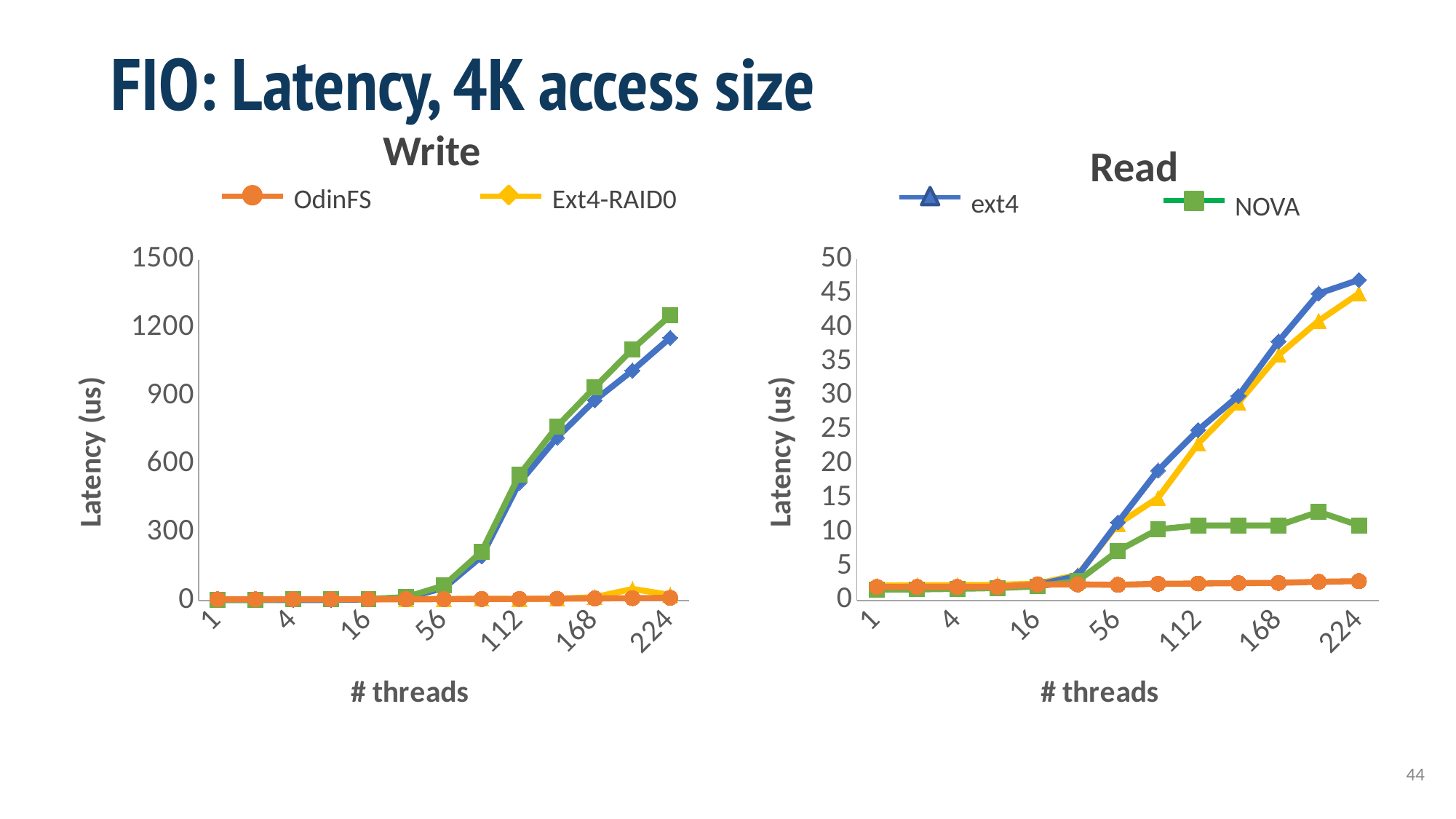

FIO: Latency, 4K access size
Write
Read
OdinFS
Ext4-RAID0
ext4
NOVA

### Chart

| Category | ext4-raid | ext4 | NOVA | Odinfs |
|---|---|---|---|---|
| 1 | 2.16 | 1.704 | 1.608 | 1.976 |
| 2 | 2.256 | 1.832 | 1.624 | 1.992 |
| 4 | 2.256 | 1.896 | 1.704 | 1.992 |
| 8 | 2.288 | 2.008 | 1.816 | 1.992 |
| 16 | 2.48 | 2.288 | 2.064 | 2.352 |
| 28 | 3.76 | 3.6 | 2.864 | 2.352 |
| 56 | 11.2 | 11.456 | 7.264 | 2.288 |
| 84 | 15.04 | 19.072 | 10.432 | 2.448 |
| 112 | 23.0 | 25.0 | 11.0 | 2.48 |
| 140 | 29.0 | 30.0 | 11.0 | 2.544 |
| 168 | 36.0 | 38.0 | 11.0 | 2.576 |
| 196 | 41.0 | 45.0 | 13.0 | 2.736 |
| 224 | 45.0 | 47.0 | 11.0 | 2.832 |

### Chart

| Category | ext4-raid | ext4 | NOVA | Odinfs |
|---|---|---|---|---|
| 1 | 4.96 | 2.416 | 3.312 | 5.408 |
| 2 | 5.28 | 2.256 | 3.44 | 5.472 |
| 4 | 5.152 | 2.416 | 5.28 | 5.536 |
| 8 | 5.28 | 3.024 | 5.344 | 5.6 |
| 16 | 5.6 | 5.088 | 6.944 | 5.856 |
| 28 | 7.0 | 12.736 | 15.168 | 5.856 |
| 56 | 7.0 | 55.0 | 66.0 | 6.176 |
| 84 | 8.0 | 194.0 | 215.0 | 6.816 |
| 112 | 7.0 | 519.0 | 553.0 | 7.52 |
| 140 | 8.0 | 717.0 | 766.0 | 8.256 |
| 168 | 15.0 | 881.0 | 938.0 | 9.536 |
| 196 | 51.0 | 1012.0 | 1106.0 | 10.688 |
| 224 | 25.0 | 1156.0 | 1254.0 | 11.968 |
44